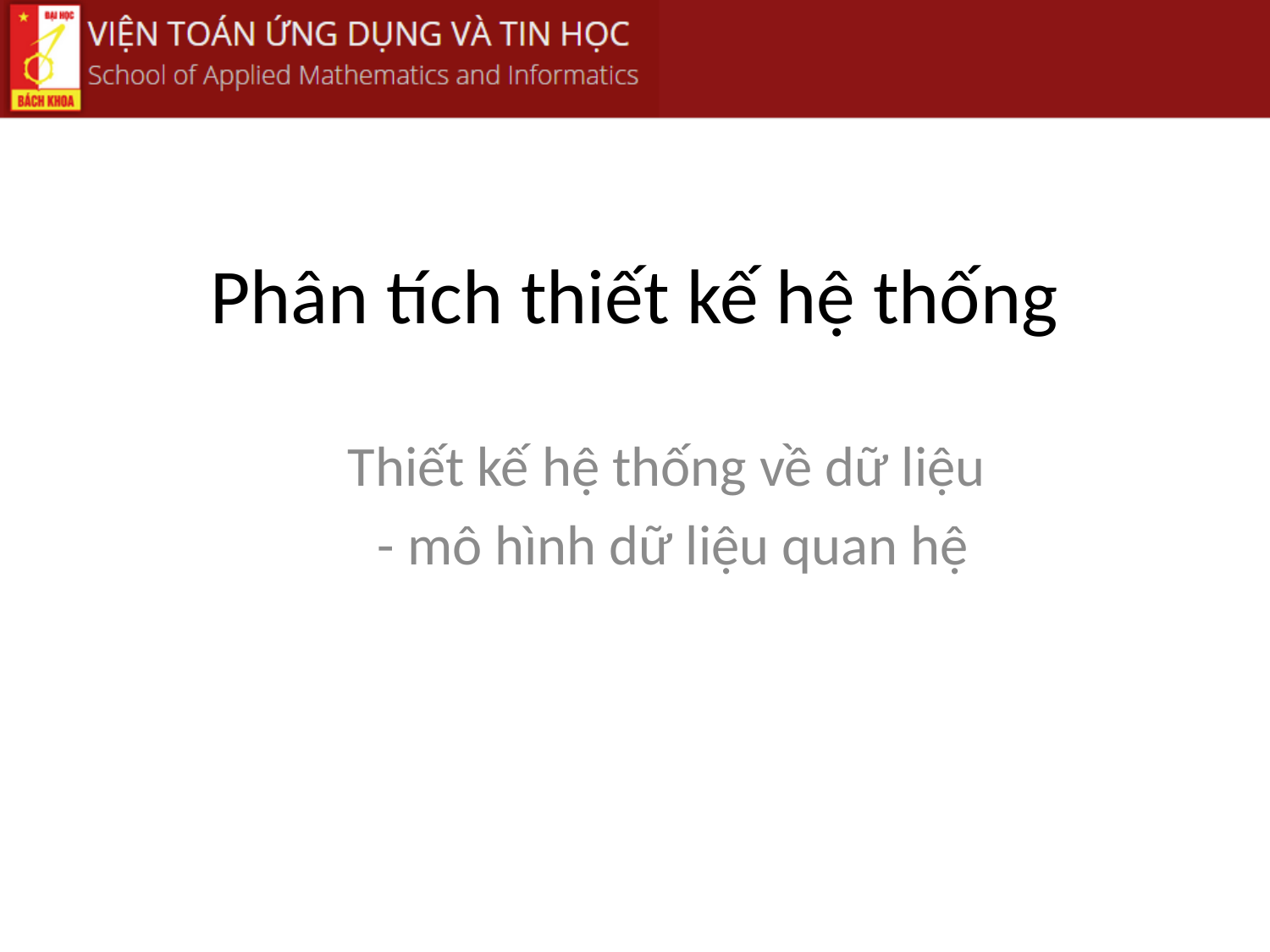

# Phân tích thiết kế hệ thống
Thiết kế hệ thống về dữ liệu
 - mô hình dữ liệu quan hệ